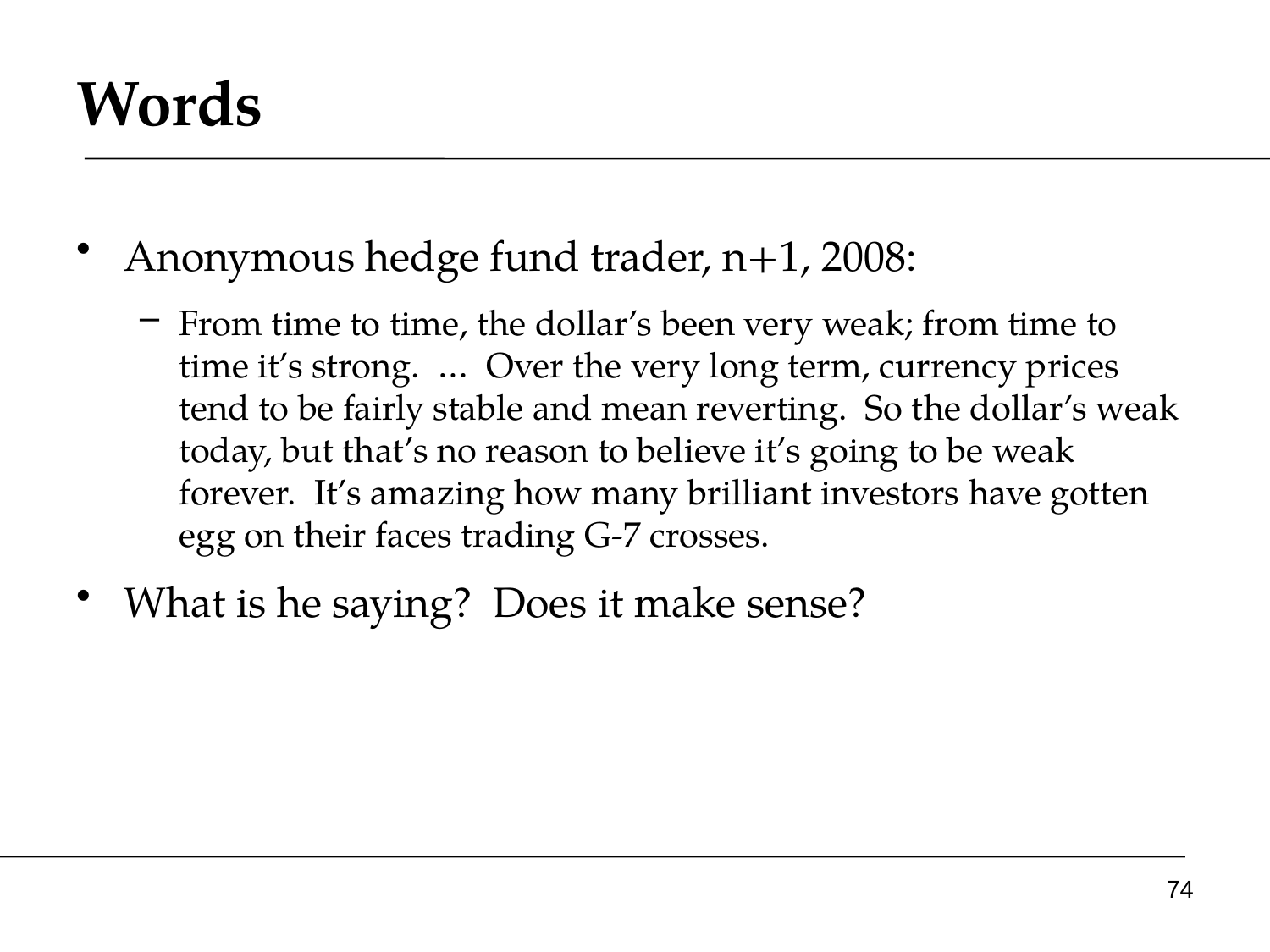

# Words
Anonymous hedge fund trader, n+1, 2008:
From time to time, the dollar’s been very weak; from time to time it’s strong.  …  Over the very long term, currency prices tend to be fairly stable and mean reverting.  So the dollar’s weak today, but that’s no reason to believe it’s going to be weak forever.  It’s amazing how many brilliant investors have gotten egg on their faces trading G-7 crosses.
What is he saying?  Does it make sense?
74